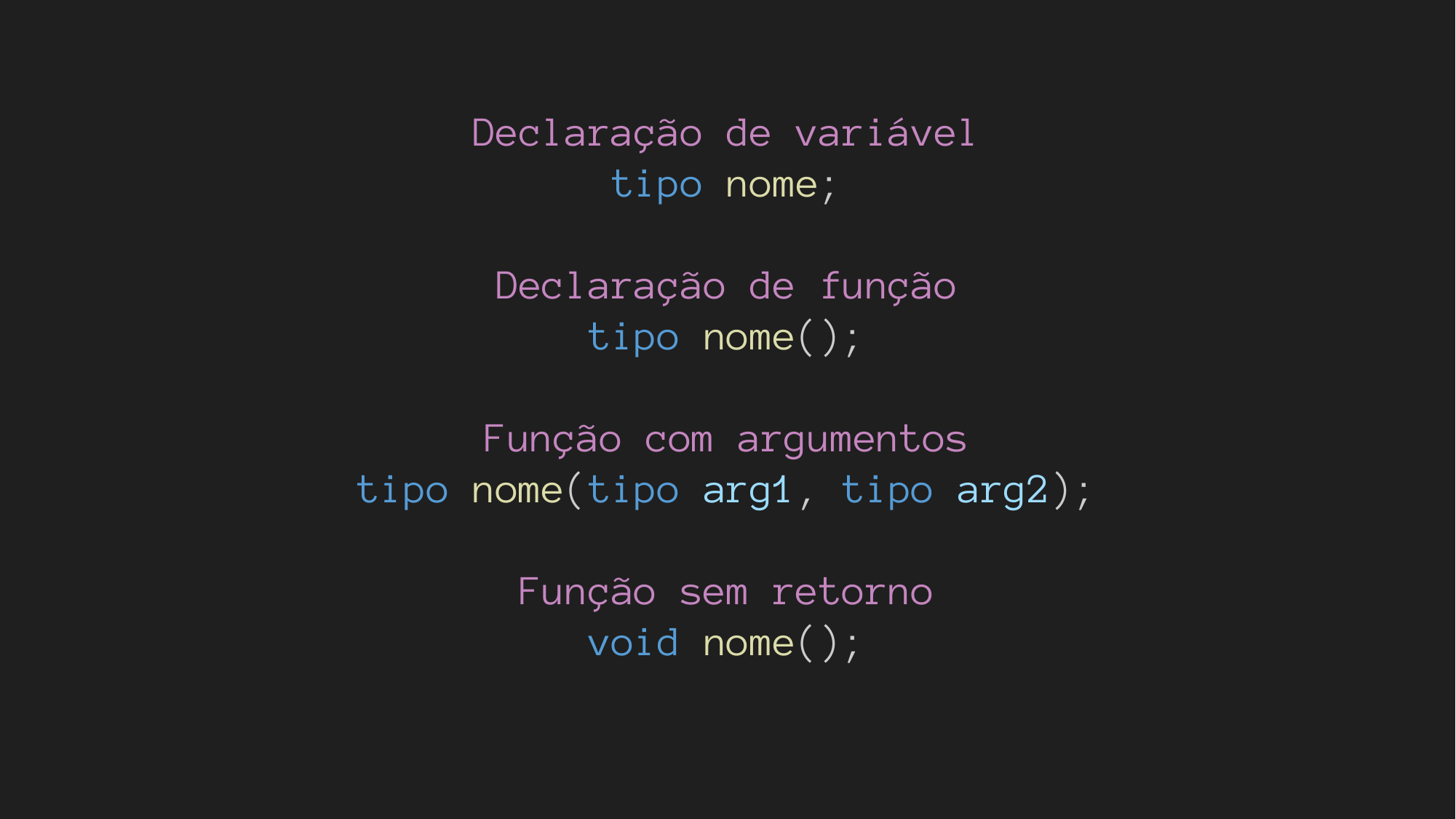

Declaração de variável
tipo nome;

Declaração de função
tipo nome();

Função com argumentos
tipo nome(tipo arg1, tipo arg2);

Função sem retorno
void nome();